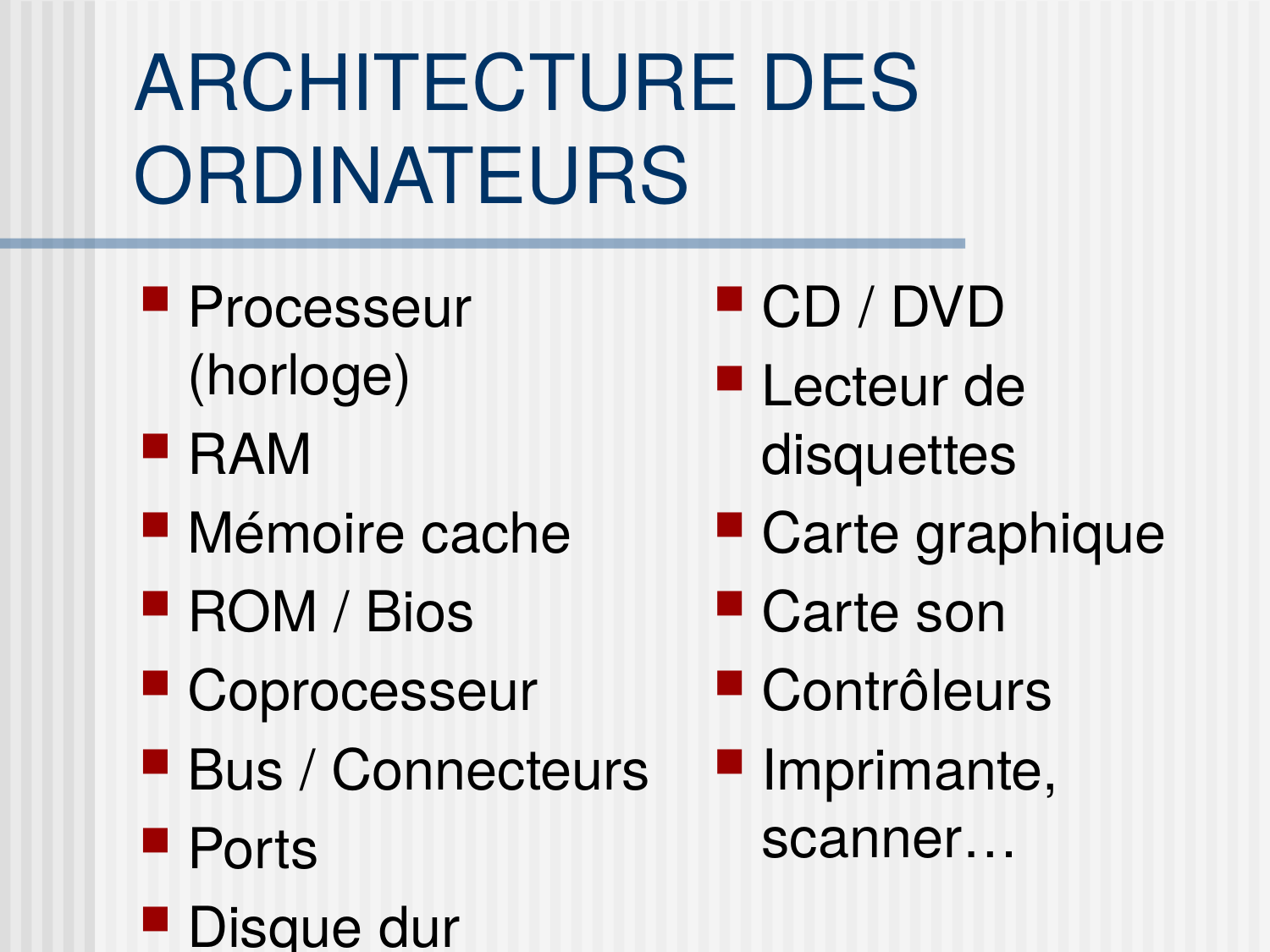

# ARCHITECTURE DES ORDINATEURS
Processeur (horloge)
RAM
Mémoire cache
ROM / Bios
Coprocesseur
Bus / Connecteurs
Ports
Disque dur
CD / DVD
Lecteur de disquettes
Carte graphique
Carte son
Contrôleurs
Imprimante, scanner…